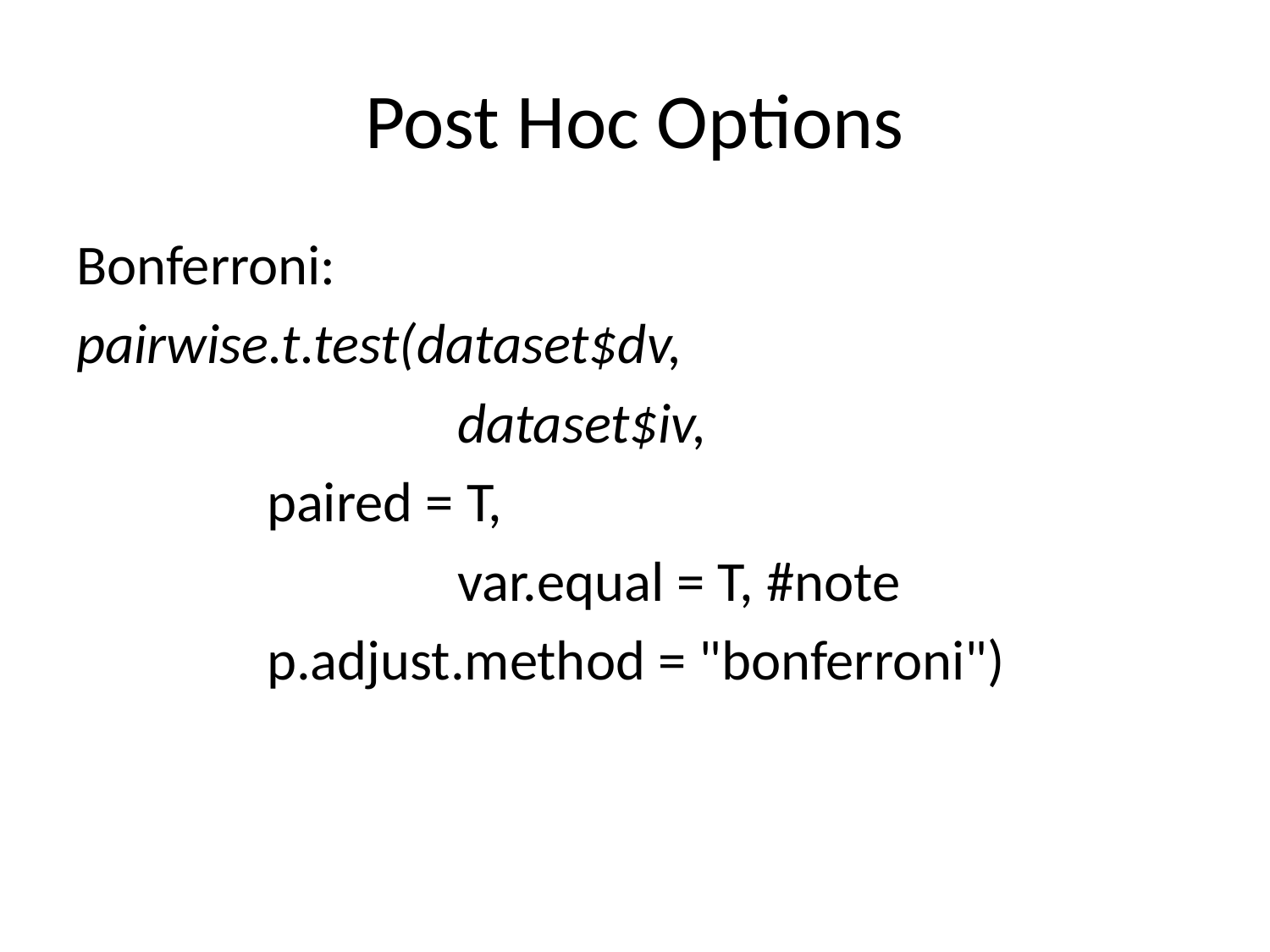

# Post Hoc Options
Bonferroni:
pairwise.t.test(dataset$dv,
			dataset$iv,
               paired = T,
			var.equal = T, #note
               p.adjust.method = "bonferroni")